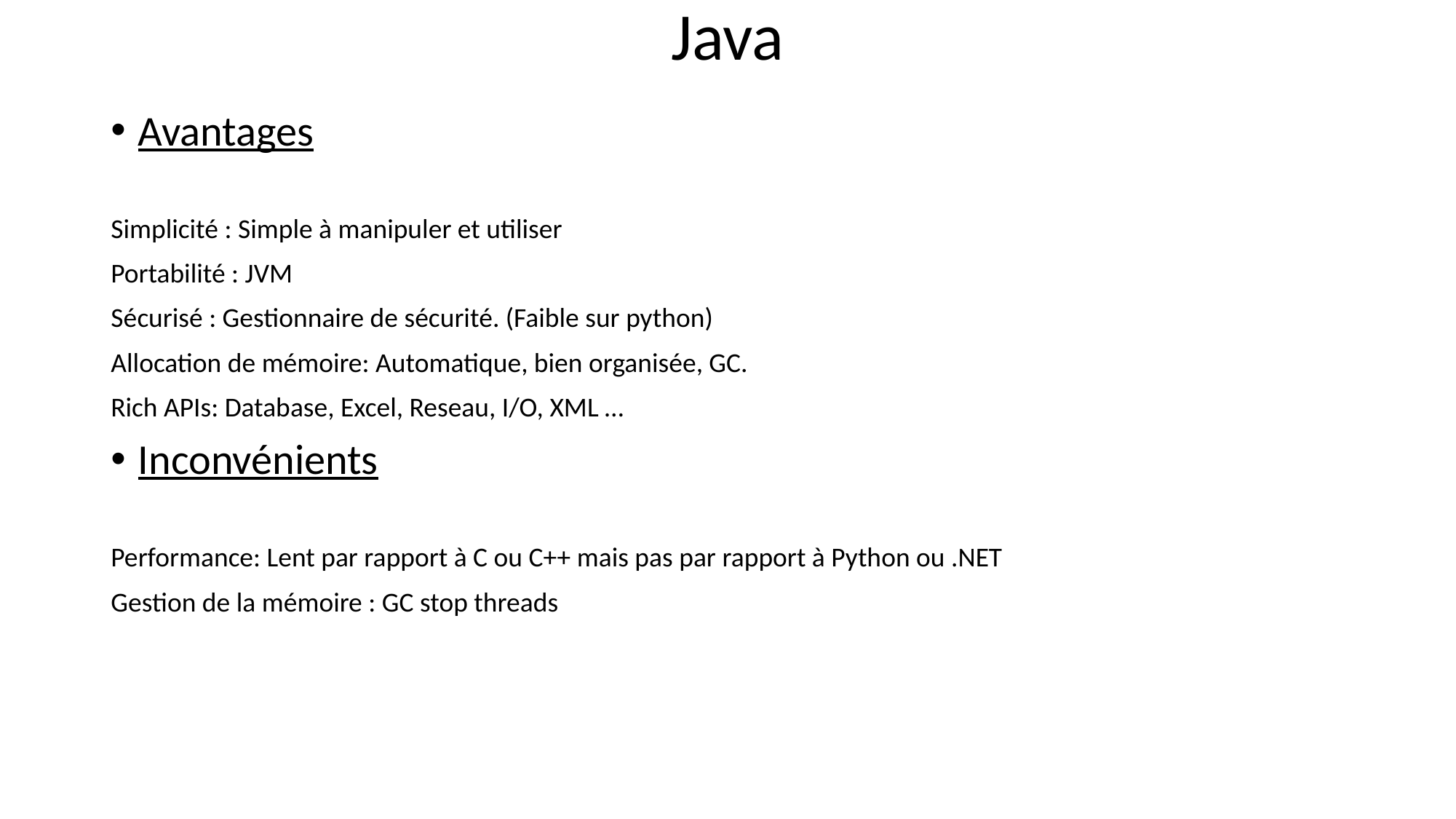

# Java
Avantages

Simplicité : Simple à manipuler et utiliser
Portabilité : JVM
Sécurisé : Gestionnaire de sécurité. (Faible sur python)
Allocation de mémoire: Automatique, bien organisée, GC.
Rich APIs: Database, Excel, Reseau, I/O, XML …
Inconvénients

Performance: Lent par rapport à C ou C++ mais pas par rapport à Python ou .NET
Gestion de la mémoire : GC stop threads